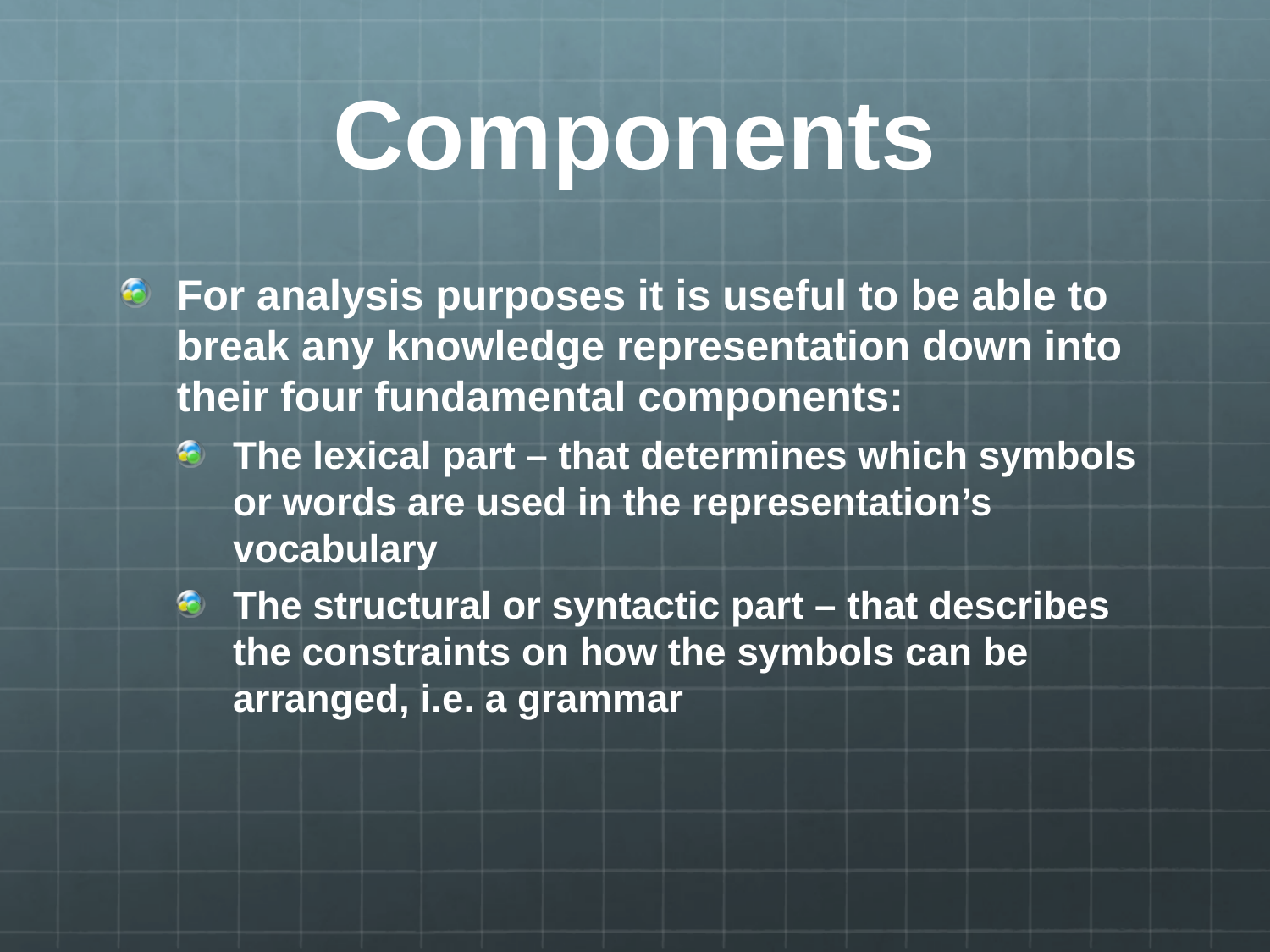

# Components
For analysis purposes it is useful to be able to break any knowledge representation down into their four fundamental components:
The lexical part – that determines which symbols or words are used in the representation’s vocabulary
The structural or syntactic part – that describes the constraints on how the symbols can be arranged, i.e. a grammar